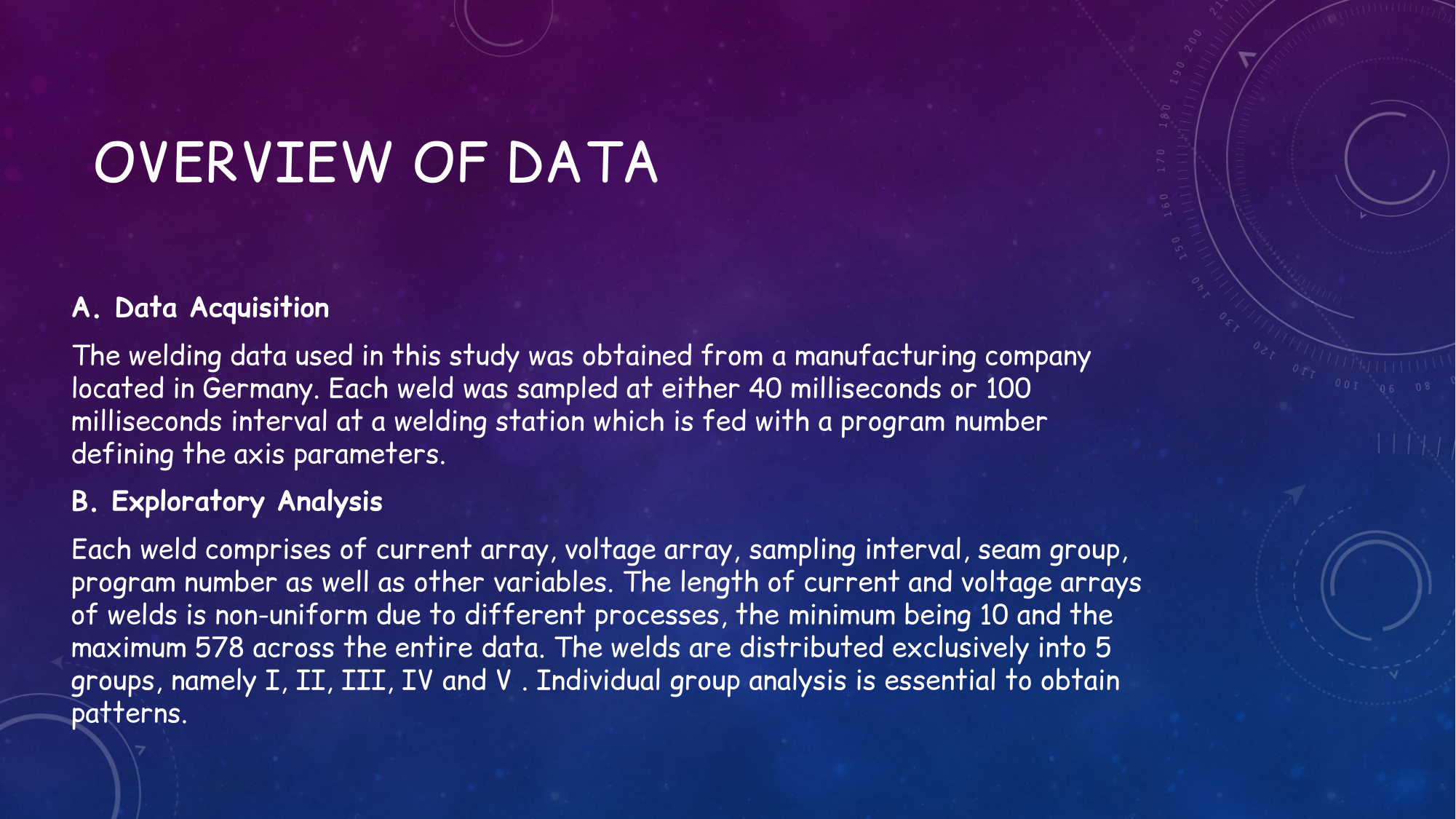

# Overview of Data
A. Data Acquisition
The welding data used in this study was obtained from a manufacturing company located in Germany. Each weld was sampled at either 40 milliseconds or 100 milliseconds interval at a welding station which is fed with a program number defining the axis parameters.
B. Exploratory Analysis
Each weld comprises of current array, voltage array, sampling interval, seam group, program number as well as other variables. The length of current and voltage arrays of welds is non-uniform due to different processes, the minimum being 10 and the maximum 578 across the entire data. The welds are distributed exclusively into 5 groups, namely I, II, III, IV and V . Individual group analysis is essential to obtain patterns.